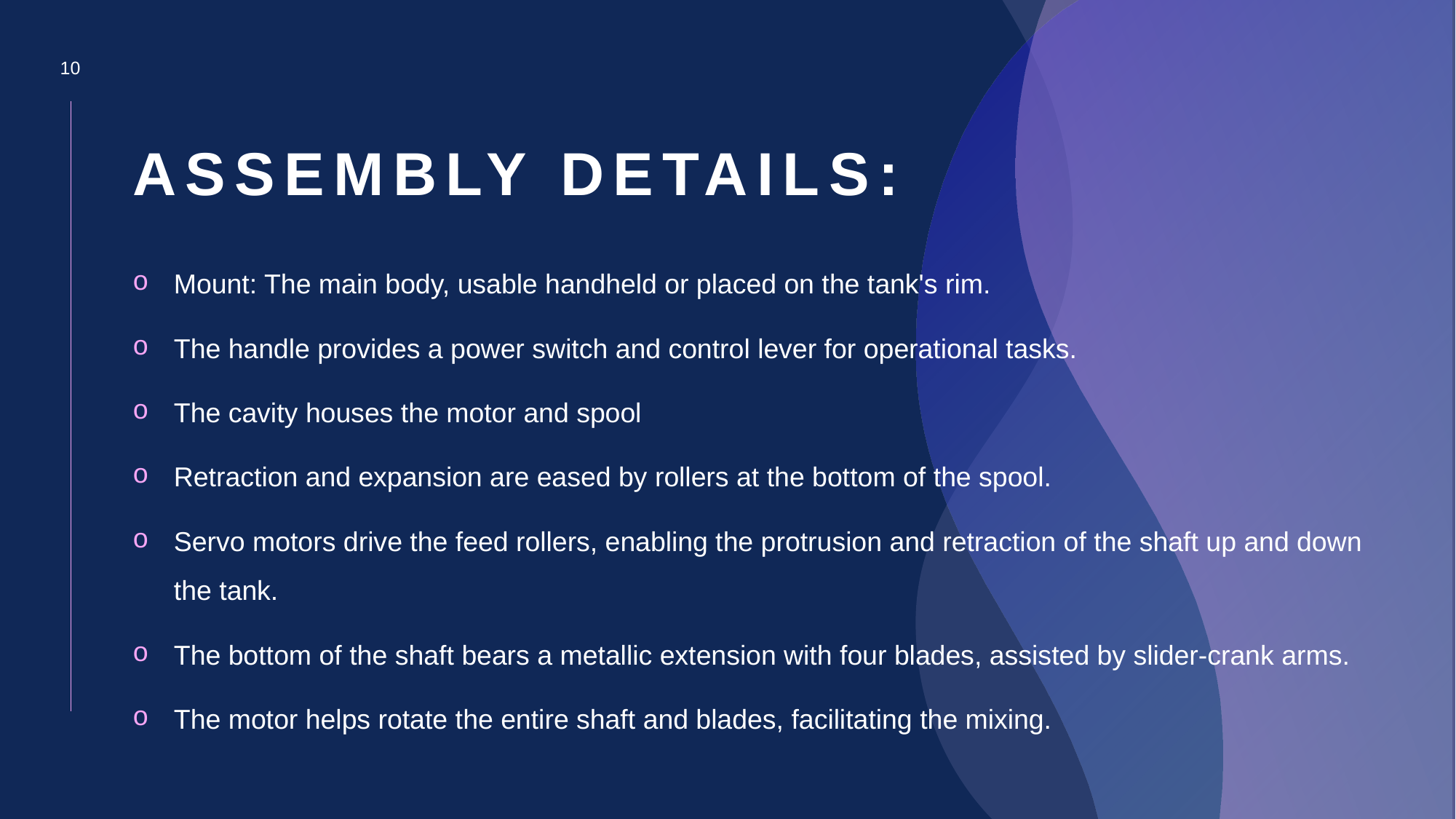

10
# Assembly details:
Mount: The main body, usable handheld or placed on the tank's rim.
The handle provides a power switch and control lever for operational tasks.
The cavity houses the motor and spool
Retraction and expansion are eased by rollers at the bottom of the spool.
Servo motors drive the feed rollers, enabling the protrusion and retraction of the shaft up and down the tank.
The bottom of the shaft bears a metallic extension with four blades, assisted by slider-crank arms.
The motor helps rotate the entire shaft and blades, facilitating the mixing.